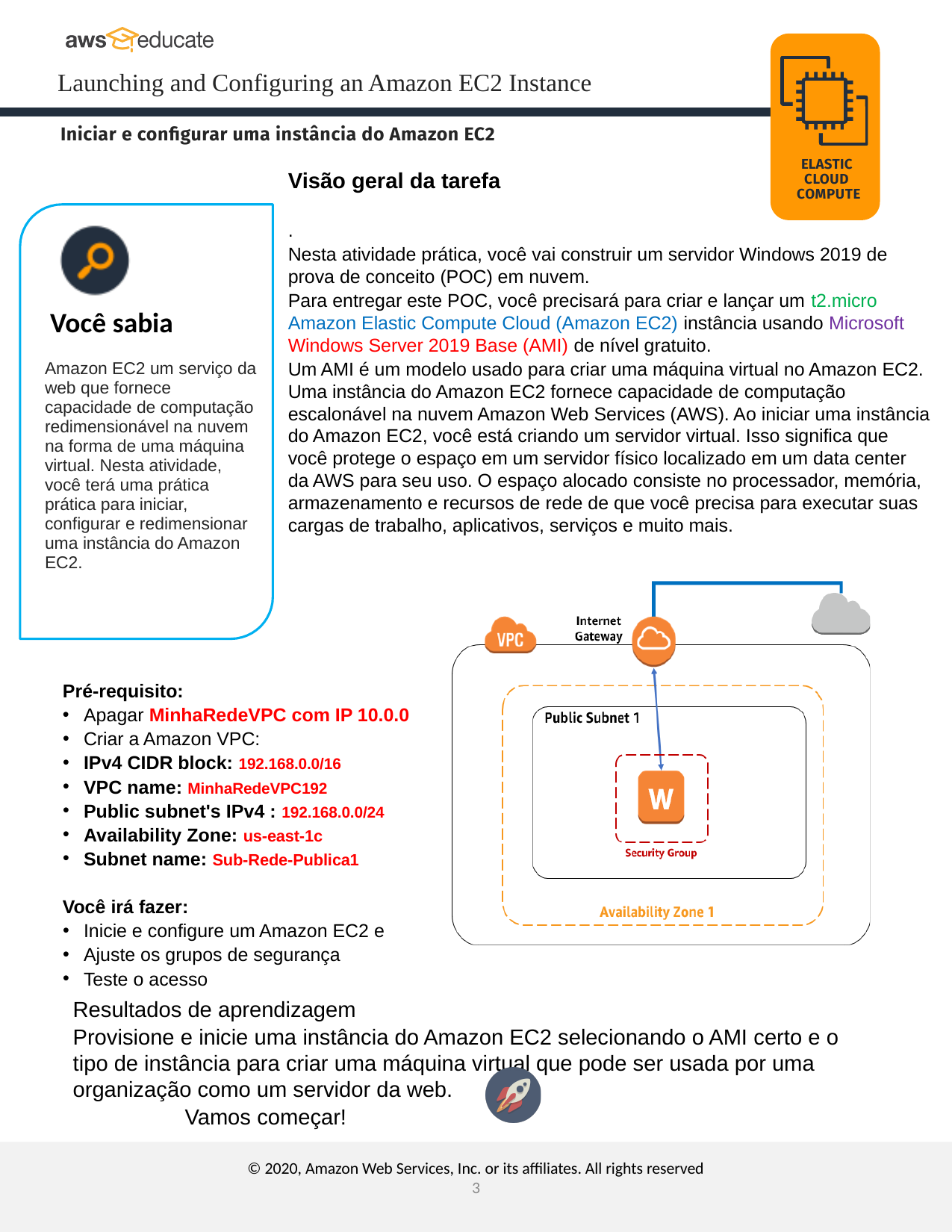

Iniciar e configurar uma instância do Amazon EC2
Visão geral da tarefa

.
Nesta atividade prática, você vai construir um servidor Windows 2019 de prova de conceito (POC) em nuvem.
Para entregar este POC, você precisará para criar e lançar um t2.micro Amazon Elastic Compute Cloud (Amazon EC2) instância usando Microsoft Windows Server 2019 Base (AMI) de nível gratuito.
Um AMI é um modelo usado para criar uma máquina virtual no Amazon EC2. Uma instância do Amazon EC2 fornece capacidade de computação escalonável na nuvem Amazon Web Services (AWS). Ao iniciar uma instância do Amazon EC2, você está criando um servidor virtual. Isso significa que você protege o espaço em um servidor físico localizado em um data center da AWS para seu uso. O espaço alocado consiste no processador, memória, armazenamento e recursos de rede de que você precisa para executar suas cargas de trabalho, aplicativos, serviços e muito mais.

Você sabia
Amazon EC2 um serviço da web que fornece capacidade de computação redimensionável na nuvem na forma de uma máquina virtual. Nesta atividade, você terá uma prática prática para iniciar, configurar e redimensionar uma instância do Amazon EC2.

Pré-requisito:
Apagar MinhaRedeVPC com IP 10.0.0
Criar a Amazon VPC:
IPv4 CIDR block: 192.168.0.0/16
VPC name: MinhaRedeVPC192
Public subnet's IPv4 : 192.168.0.0/24
Availability Zone: us-east-1c
Subnet name: Sub-Rede-Publica1

Você irá fazer:
Inicie e configure um Amazon EC2 e
Ajuste os grupos de segurança
Teste o acesso
Resultados de aprendizagem
Provisione e inicie uma instância do Amazon EC2 selecionando o AMI certo e o tipo de instância para criar uma máquina virtual que pode ser usada por uma organização como um servidor da web.
	Vamos começar!

© 2020, Amazon Web Services, Inc. or its affiliates. All rights reserved
3